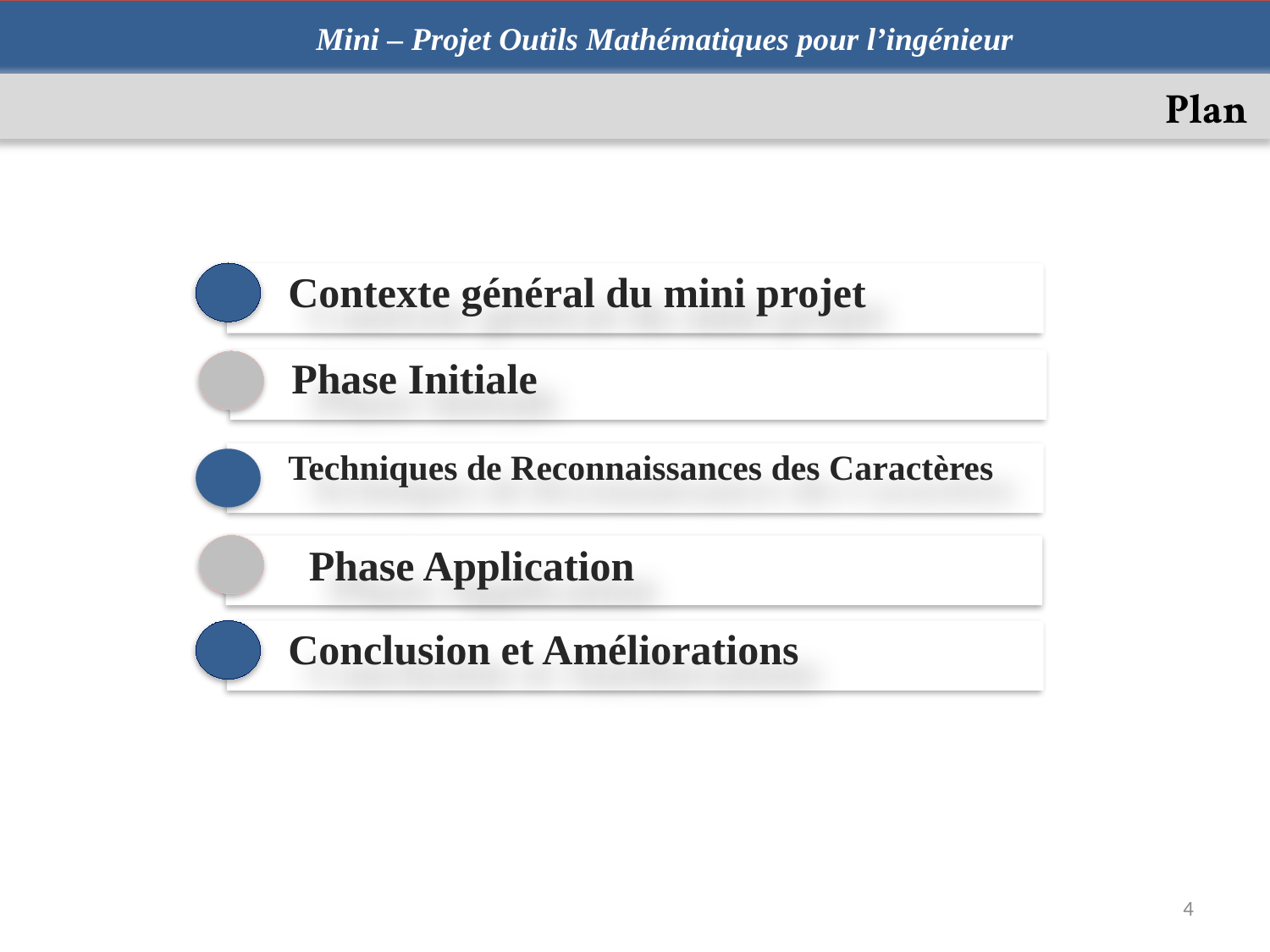

Mini – Projet Outils Mathématiques pour l’ingénieur
Plan

Contexte général du mini projet

Phase Initiale

Techniques de Reconnaissances des Caractères

Phase Application

Conclusion et Améliorations

4